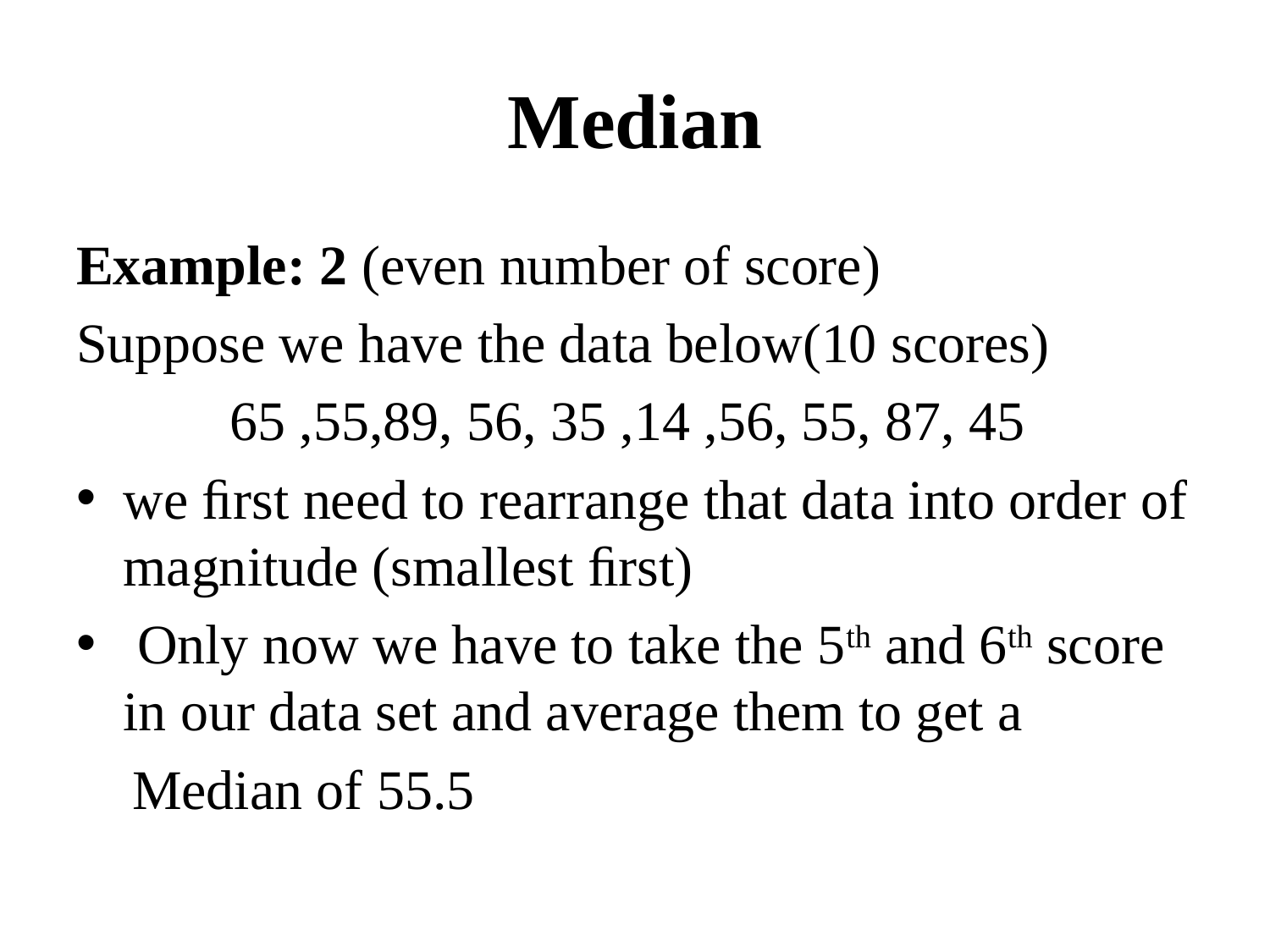

# Median
Example: 2 (even number of score)
Suppose we have the data below(10 scores)
           65 ,55,89, 56, 35 ,14 ,56, 55, 87, 45
we ﬁrst need to rearrange that data into order of magnitude (smallest ﬁrst)
 Only now we have to take the 5th and 6th score in our data set and average them to get a
    Median of 55.5